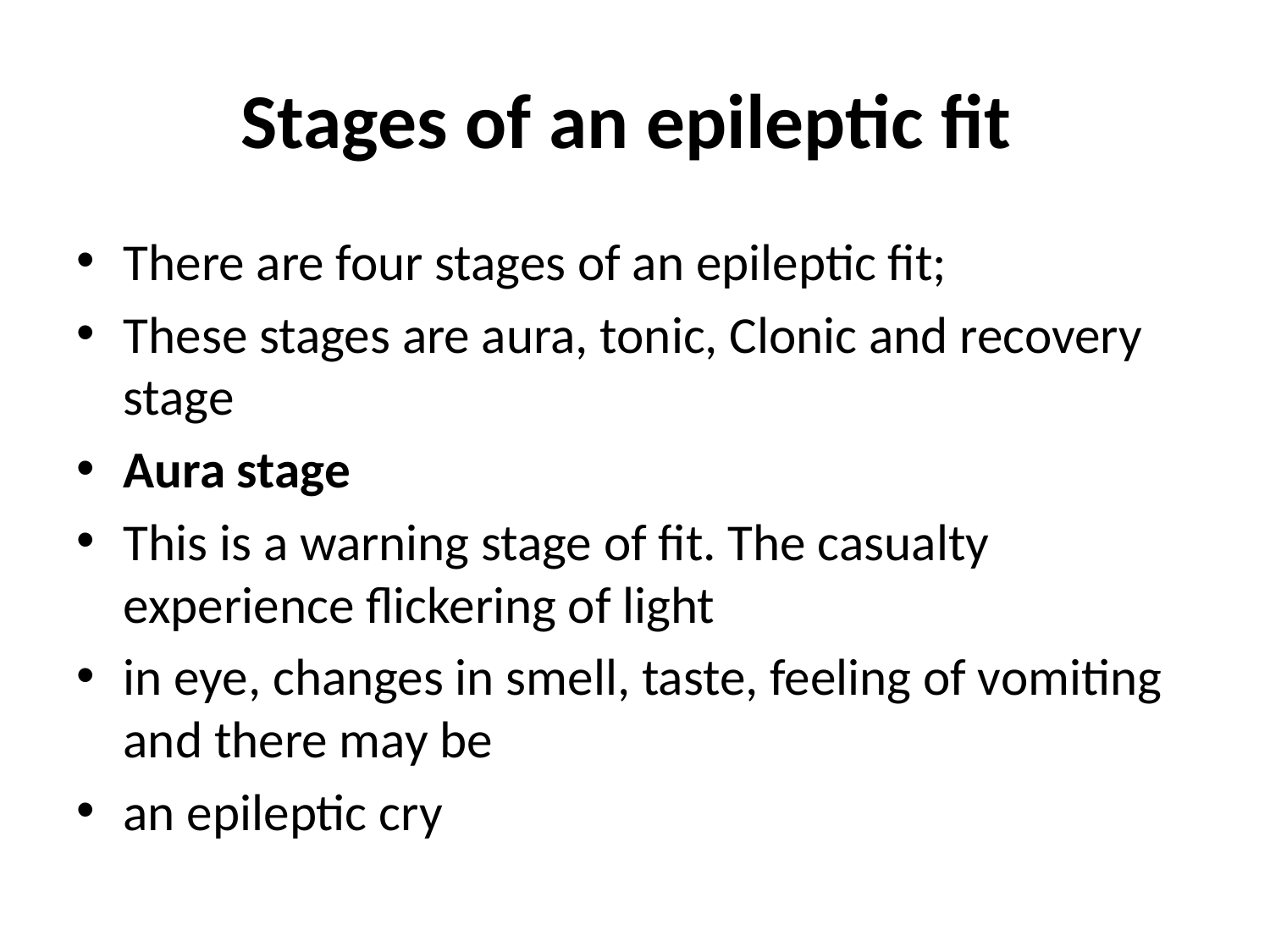

# Stages of an epileptic fit
There are four stages of an epileptic fit;
These stages are aura, tonic, Clonic and recovery stage
Aura stage
This is a warning stage of fit. The casualty experience flickering of light
in eye, changes in smell, taste, feeling of vomiting and there may be
an epileptic cry